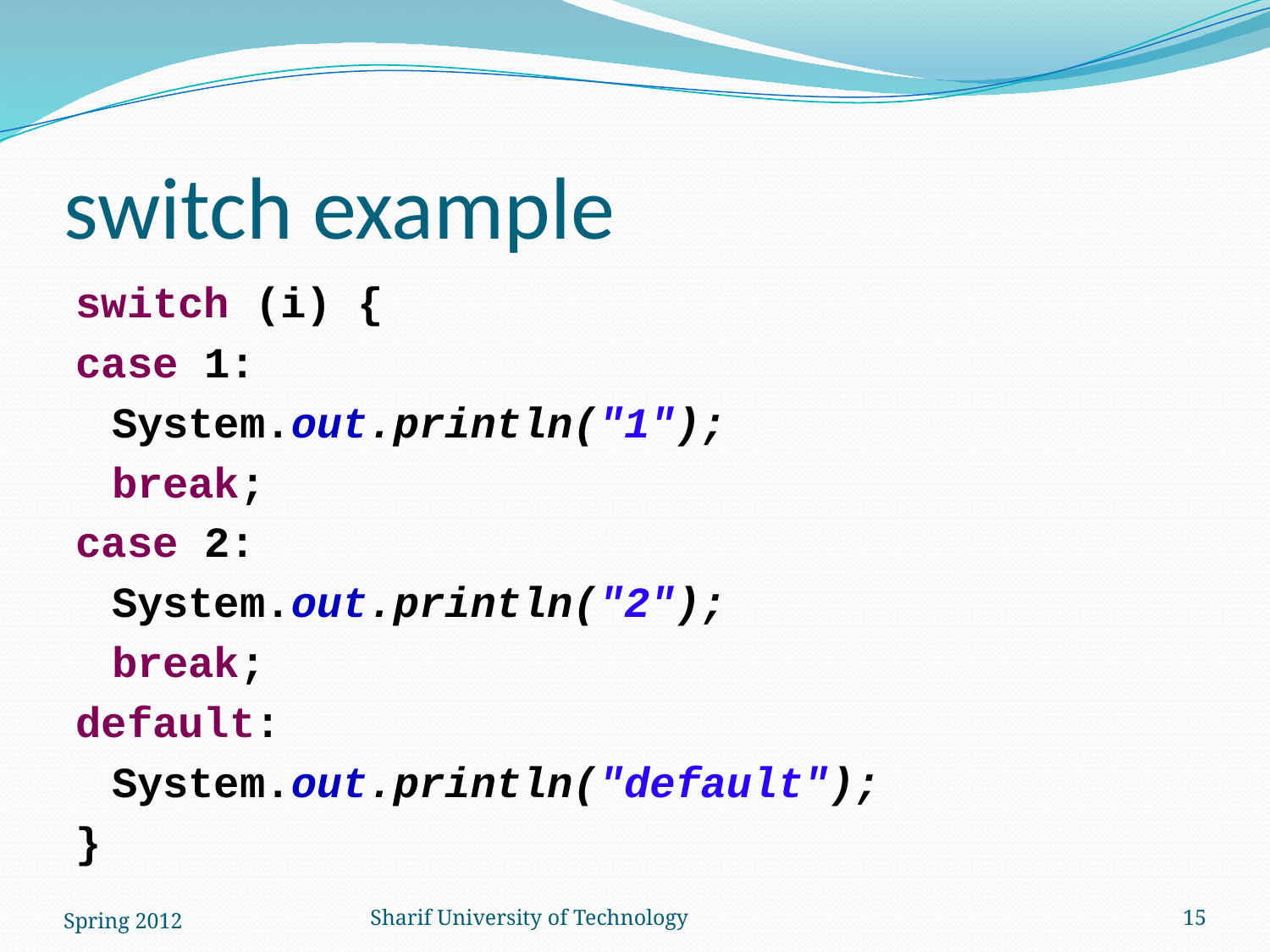

# switch example
switch (i) {
case 1:
		System.out.println("1");
		break;
case 2:
		System.out.println("2");
		break;
default:
		System.out.println("default");
}

Spring 2012
Sharif University of Technology
15